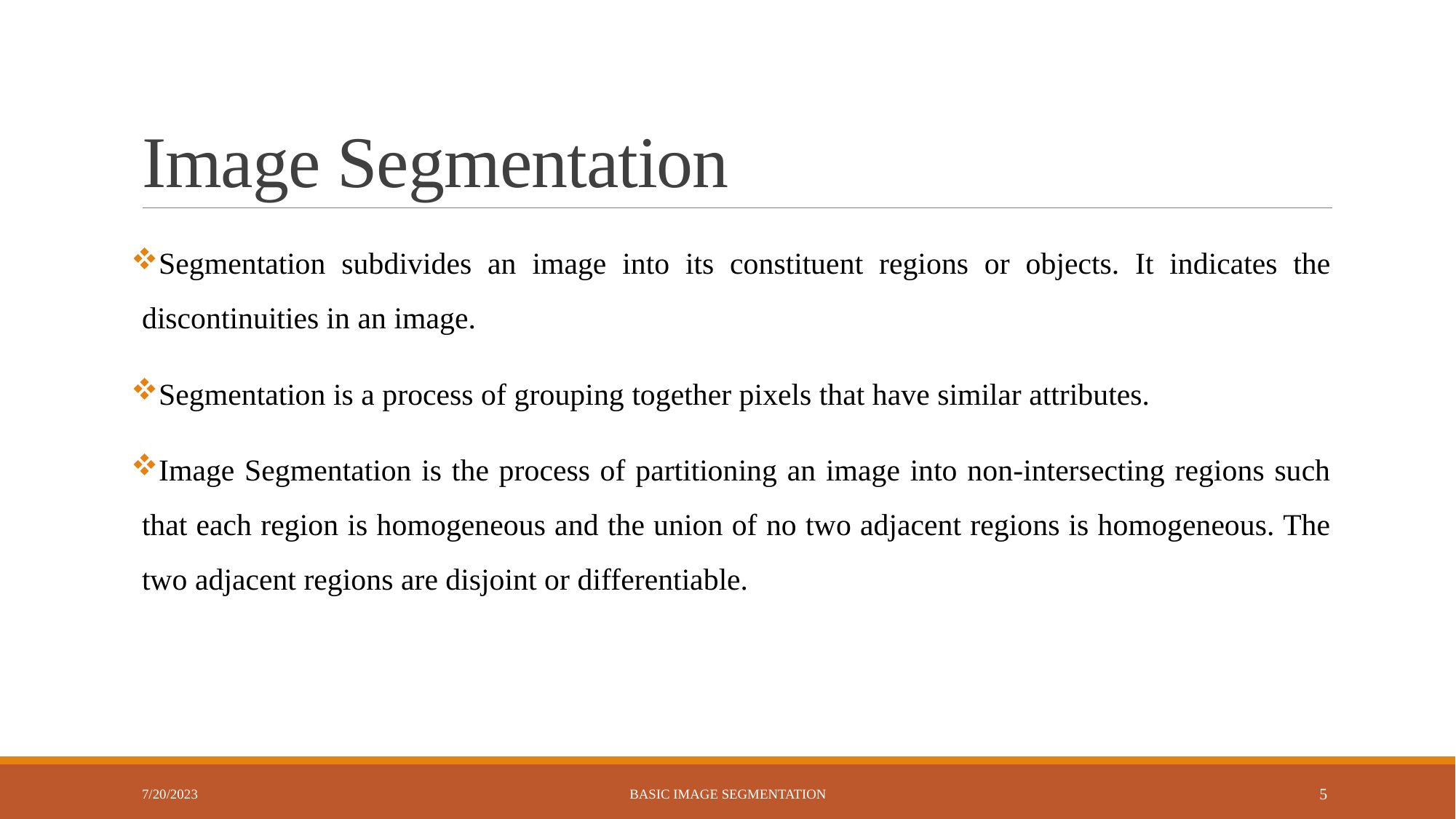

# Image Segmentation
Segmentation subdivides an image into its constituent regions or objects. It indicates the discontinuities in an image.
Segmentation is a process of grouping together pixels that have similar attributes.
Image Segmentation is the process of partitioning an image into non-intersecting regions such that each region is homogeneous and the union of no two adjacent regions is homogeneous. The two adjacent regions are disjoint or differentiable.

7/20/2023
Basic Image Segmentation
5